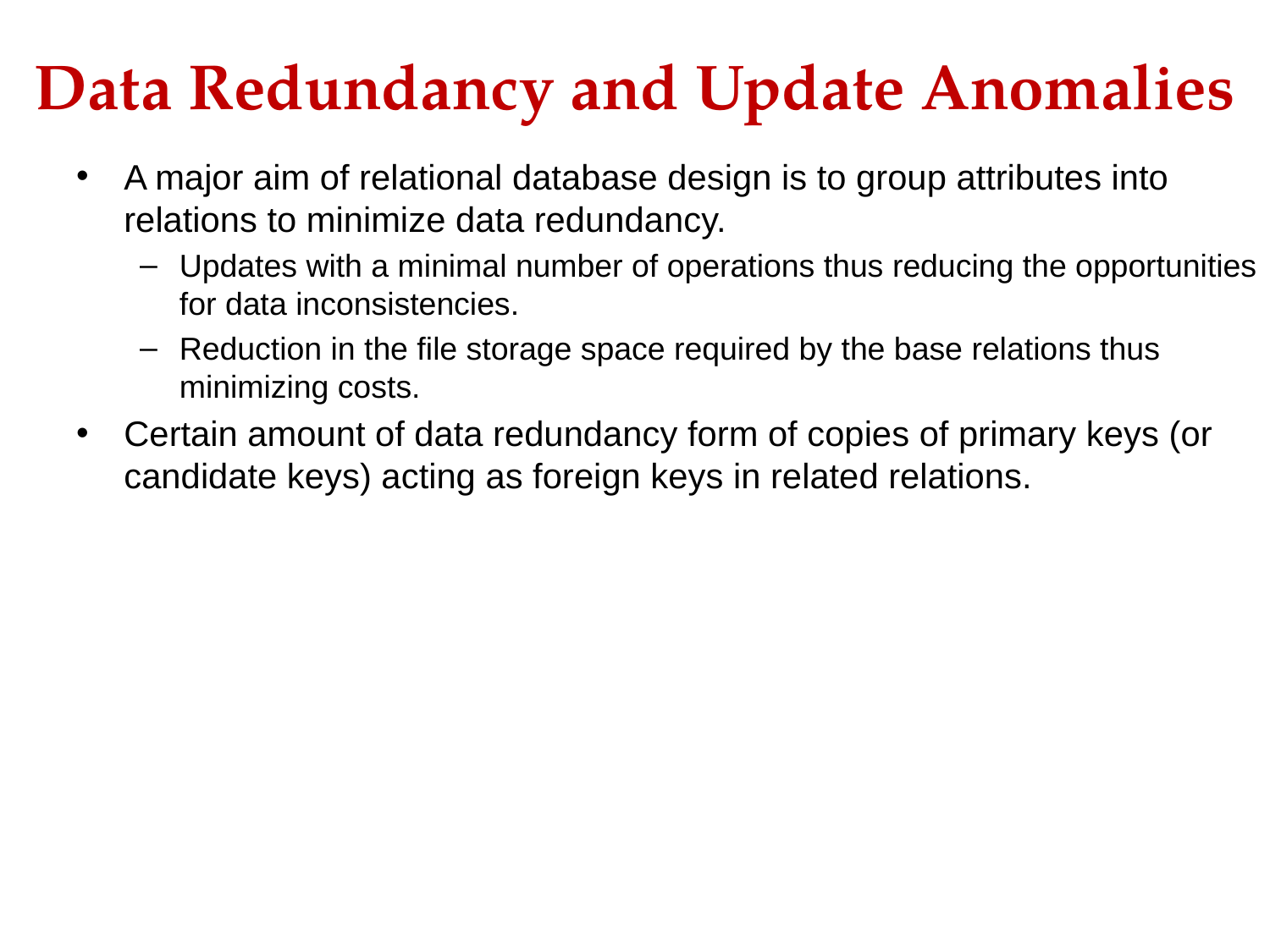

# Data Redundancy and Update Anomalies
A major aim of relational database design is to group attributes into relations to minimize data redundancy.
Updates with a minimal number of operations thus reducing the opportunities for data inconsistencies.
Reduction in the file storage space required by the base relations thus minimizing costs.
Certain amount of data redundancy form of copies of primary keys (or candidate keys) acting as foreign keys in related relations.